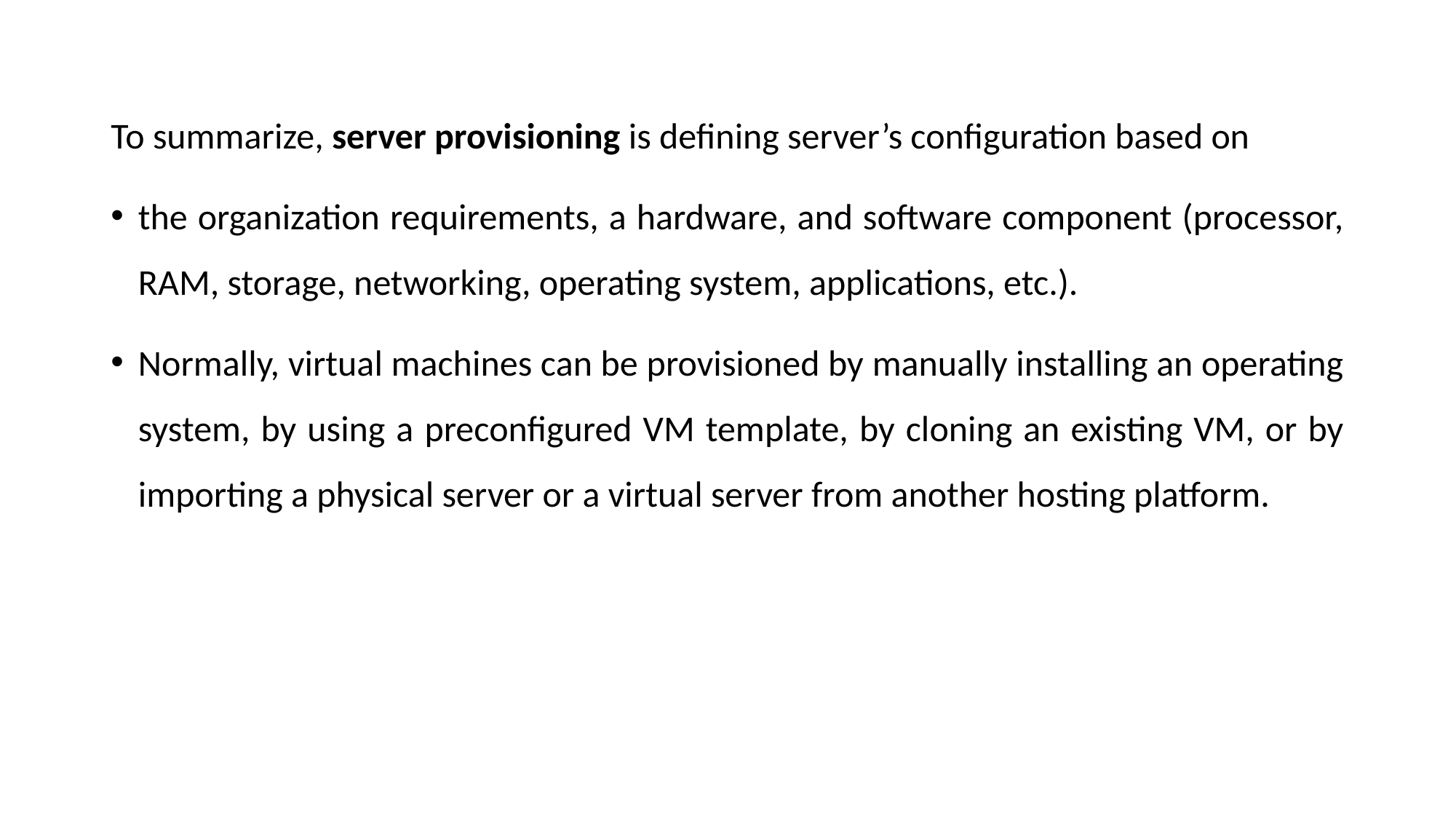

To summarize, server provisioning is defining server’s configuration based on
the organization requirements, a hardware, and software component (processor, RAM, storage, networking, operating system, applications, etc.).
Normally, virtual machines can be provisioned by manually installing an operating system, by using a preconfigured VM template, by cloning an existing VM, or by importing a physical server or a virtual server from another hosting platform.